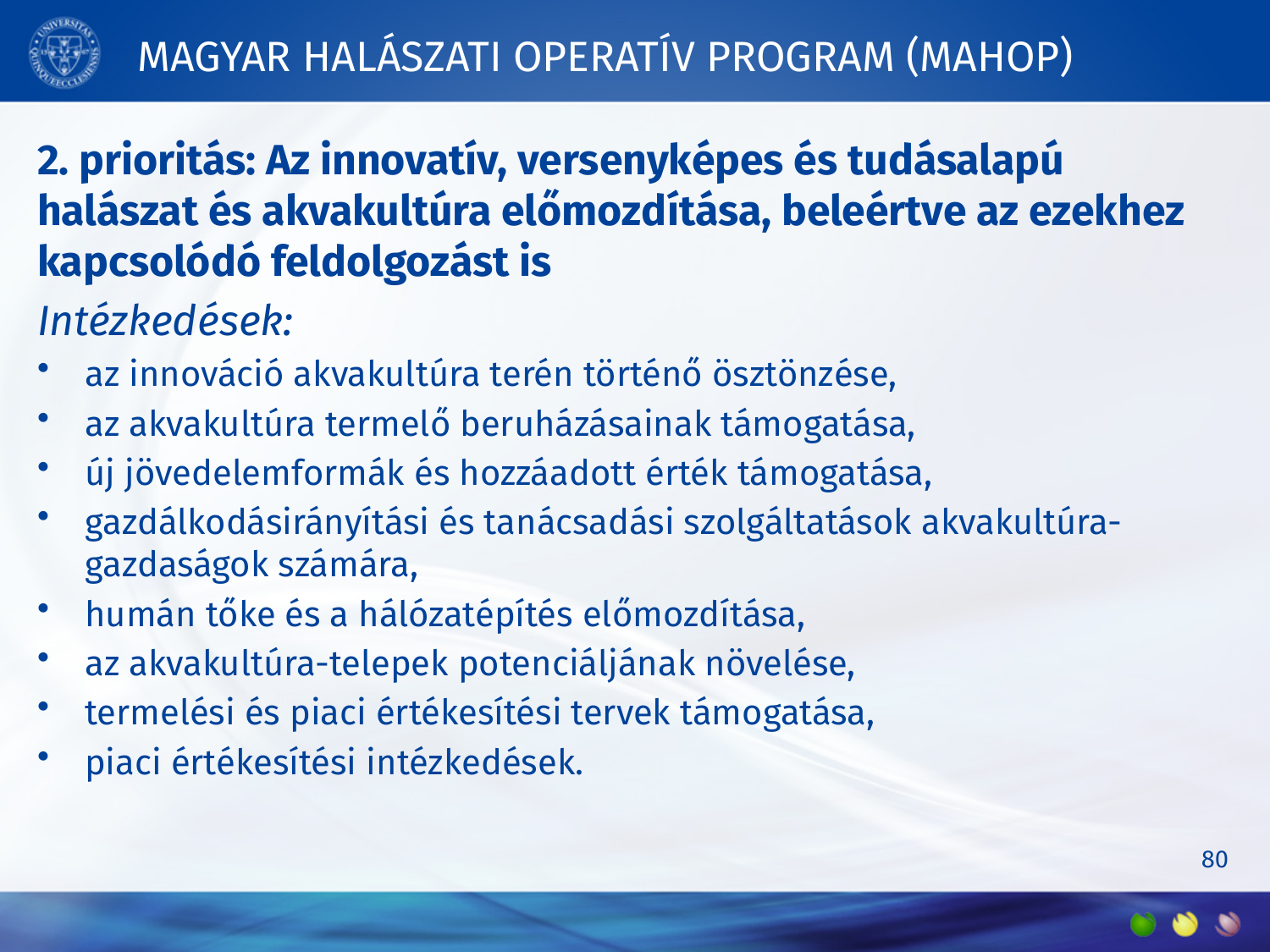

# MAGYAR HALÁSZATI OPERATÍV PROGRAM (MAHOP)
2. prioritás: Az innovatív, versenyképes és tudásalapú halászat és akvakultúra előmozdítása, beleértve az ezekhez kapcsolódó feldolgozást is
Intézkedések:
az innováció akvakultúra terén történő ösztönzése,
az akvakultúra termelő beruházásainak támogatása,
új jövedelemformák és hozzáadott érték támogatása,
gazdálkodásirányítási és tanácsadási szolgáltatások akvakultúra-gazdaságok számára,
humán tőke és a hálózatépítés előmozdítása,
az akvakultúra-telepek potenciáljának növelése,
termelési és piaci értékesítési tervek támogatása,
piaci értékesítési intézkedések.
80